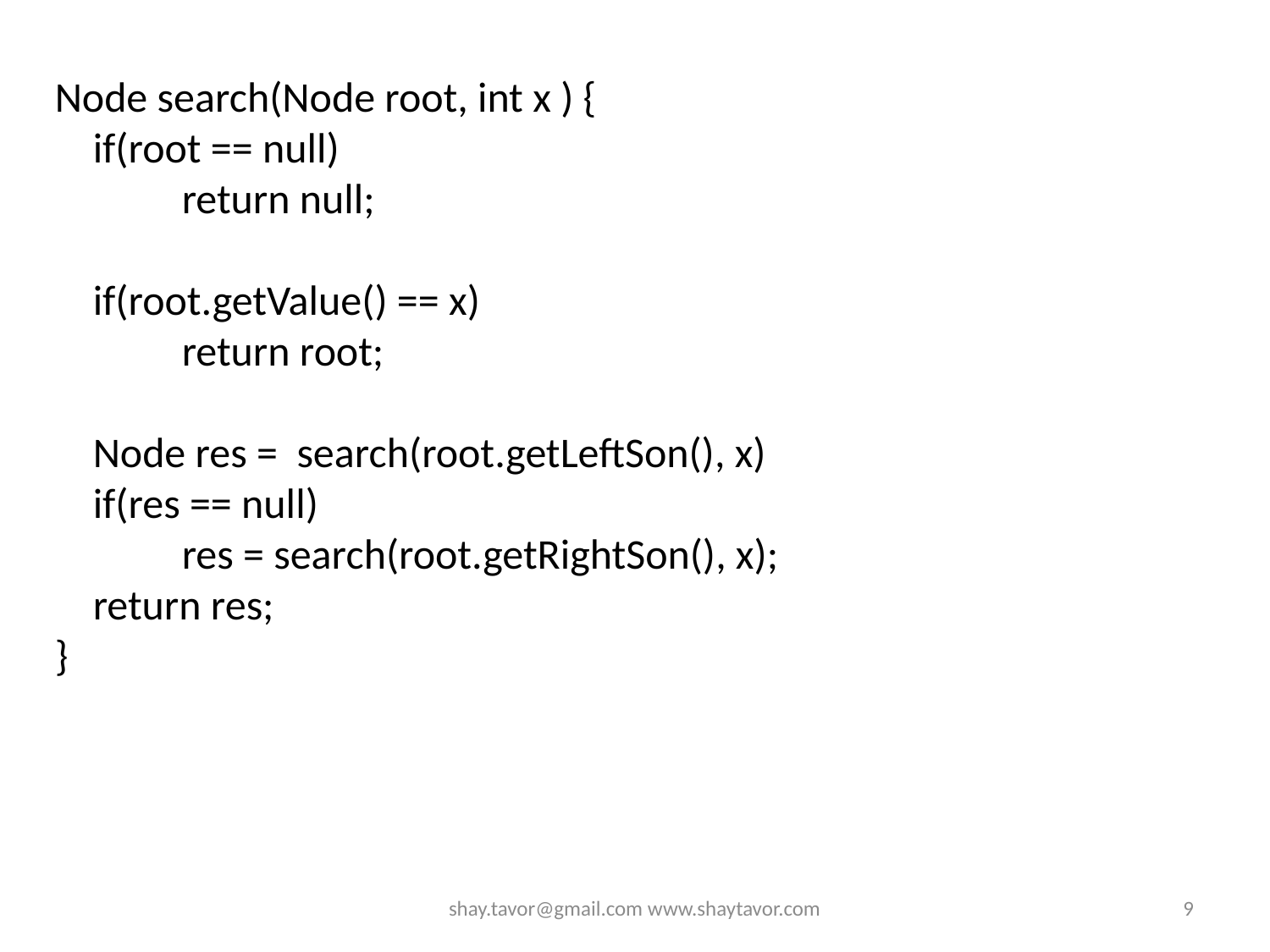

Node search(Node root, int x ) {
    if(root == null)
	return null;

    if(root.getValue() == x)
	return root;

    Node res =  search(root.getLeftSon(), x)
    if(res == null)
	res = search(root.getRightSon(), x);
    return res;
}
shay.tavor@gmail.com www.shaytavor.com
9